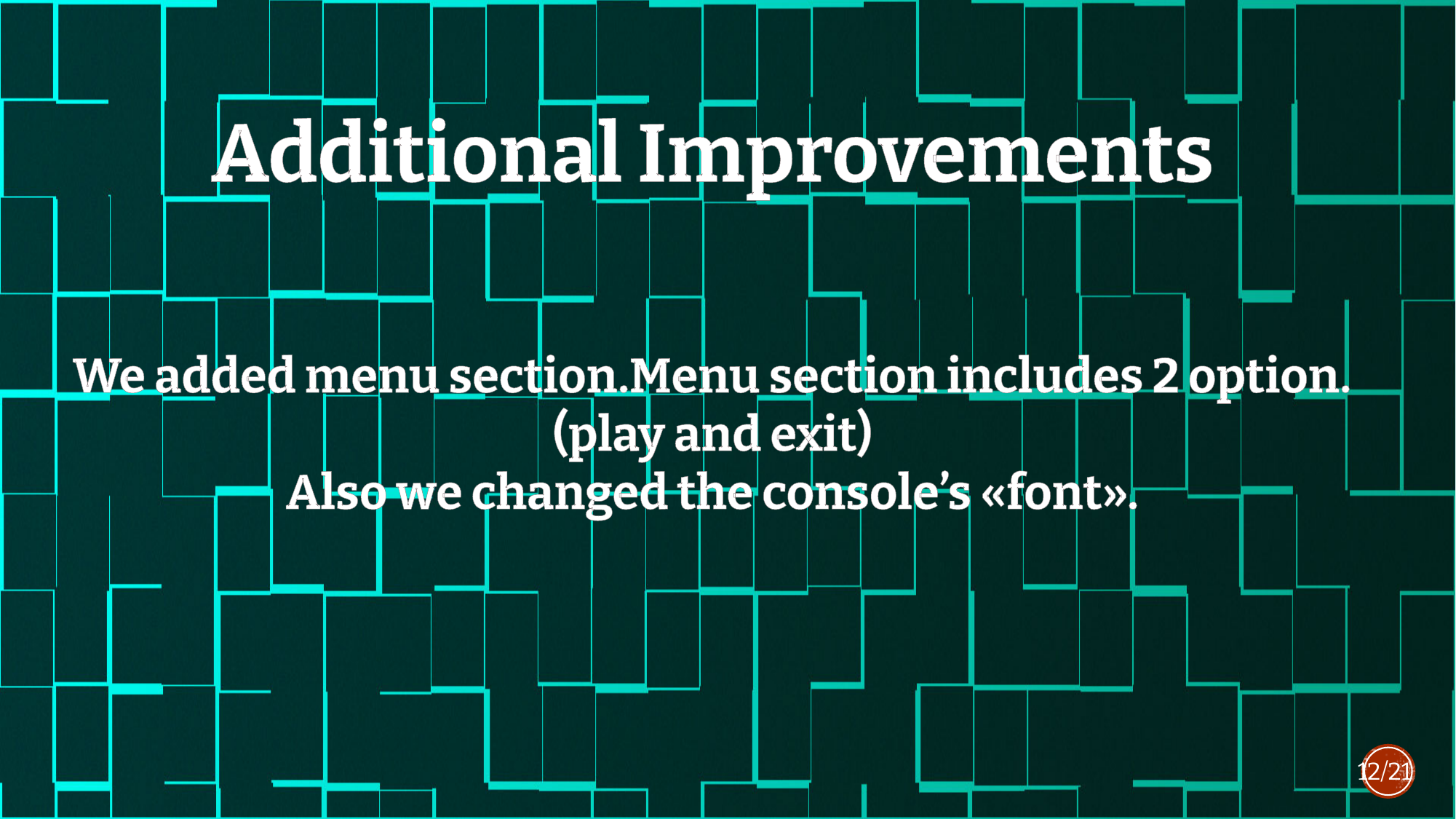

Additional Improvements
We added menu section.Menu section includes 2 option.
(play and exit)
Also we changed the console’s «font».

12/21